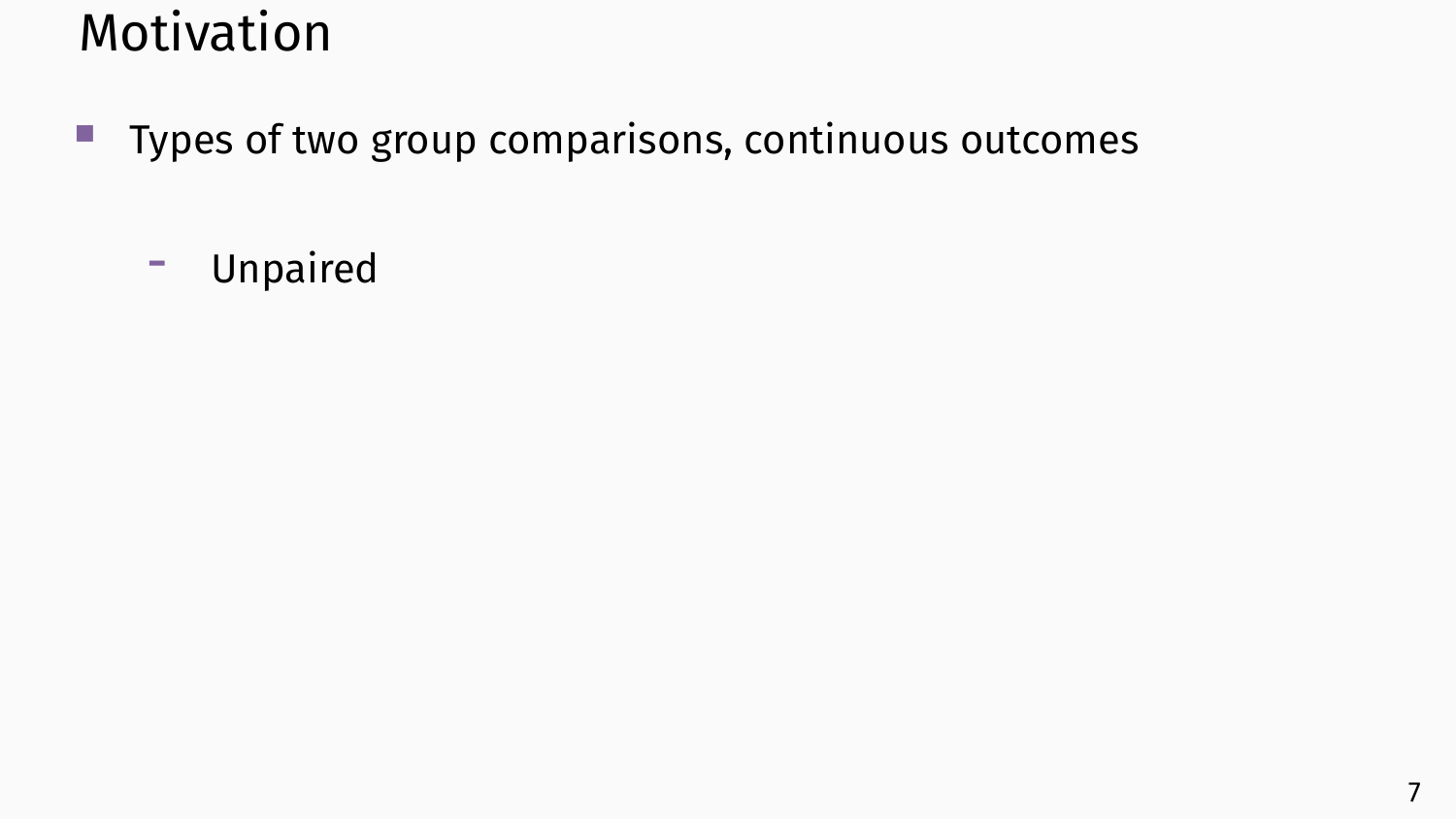

# Motivation
Types of two group comparisons, continuous outcomes

Unpaired

7